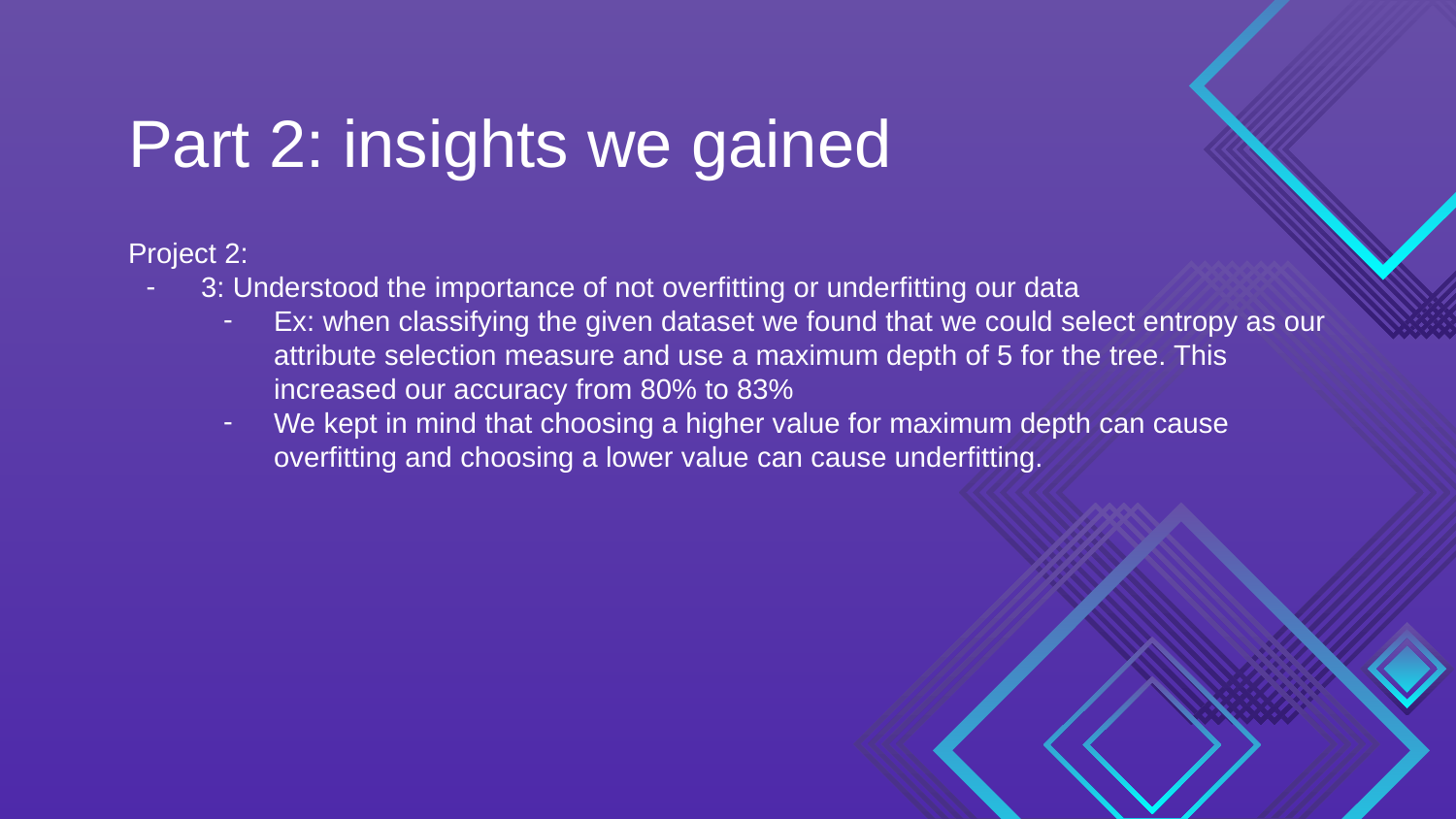

# Part 2: insights we gained
Project 2:
3: Understood the importance of not overfitting or underfitting our data
Ex: when classifying the given dataset we found that we could select entropy as our attribute selection measure and use a maximum depth of 5 for the tree. This increased our accuracy from 80% to 83%
We kept in mind that choosing a higher value for maximum depth can cause overfitting and choosing a lower value can cause underfitting.